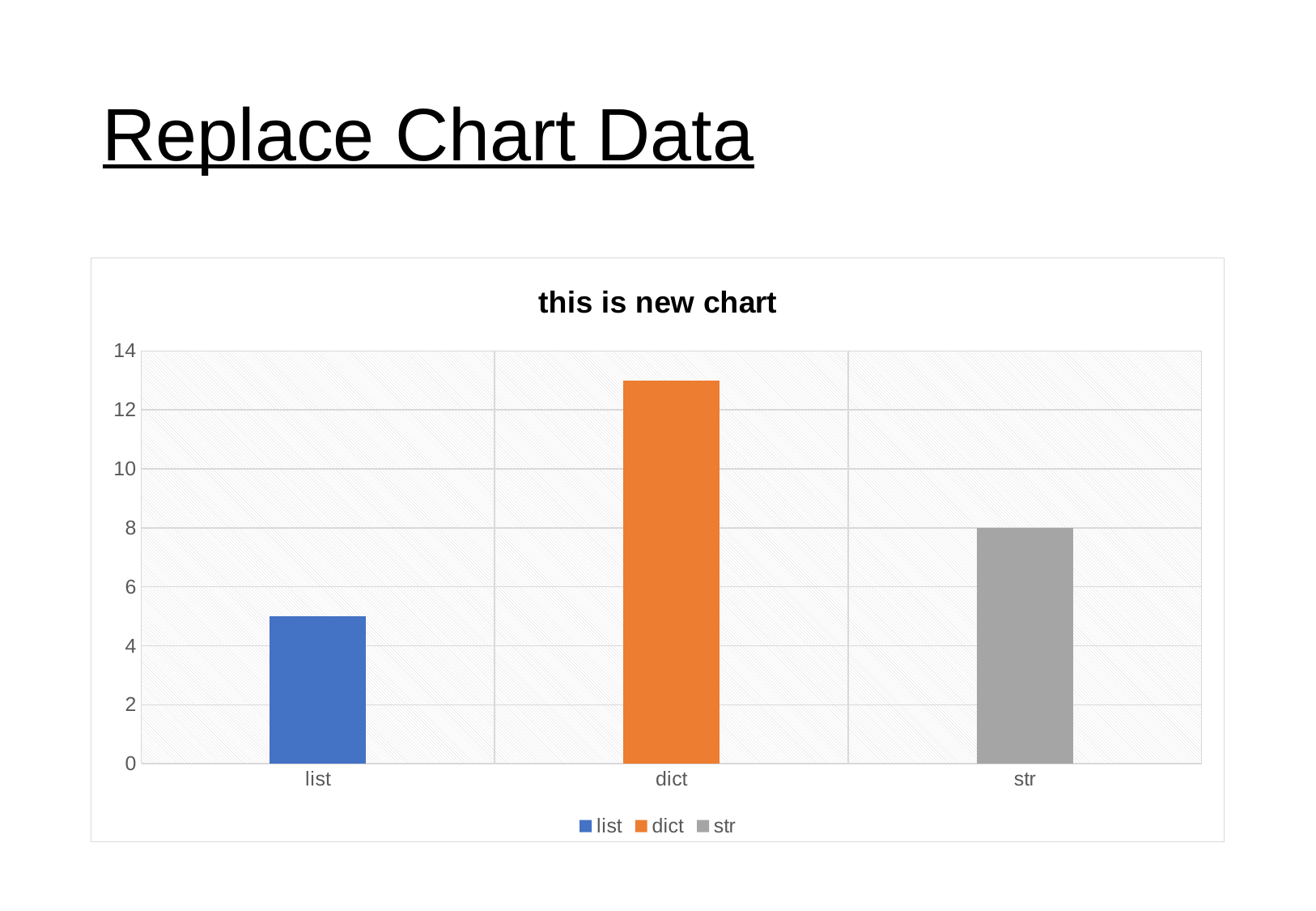

# Replace Chart Data

### Chart: this is new chart

| Category | series 1 |
|---|---|
| list | 5.0 |
| dict | 13.0 |
| str | 8.0 |